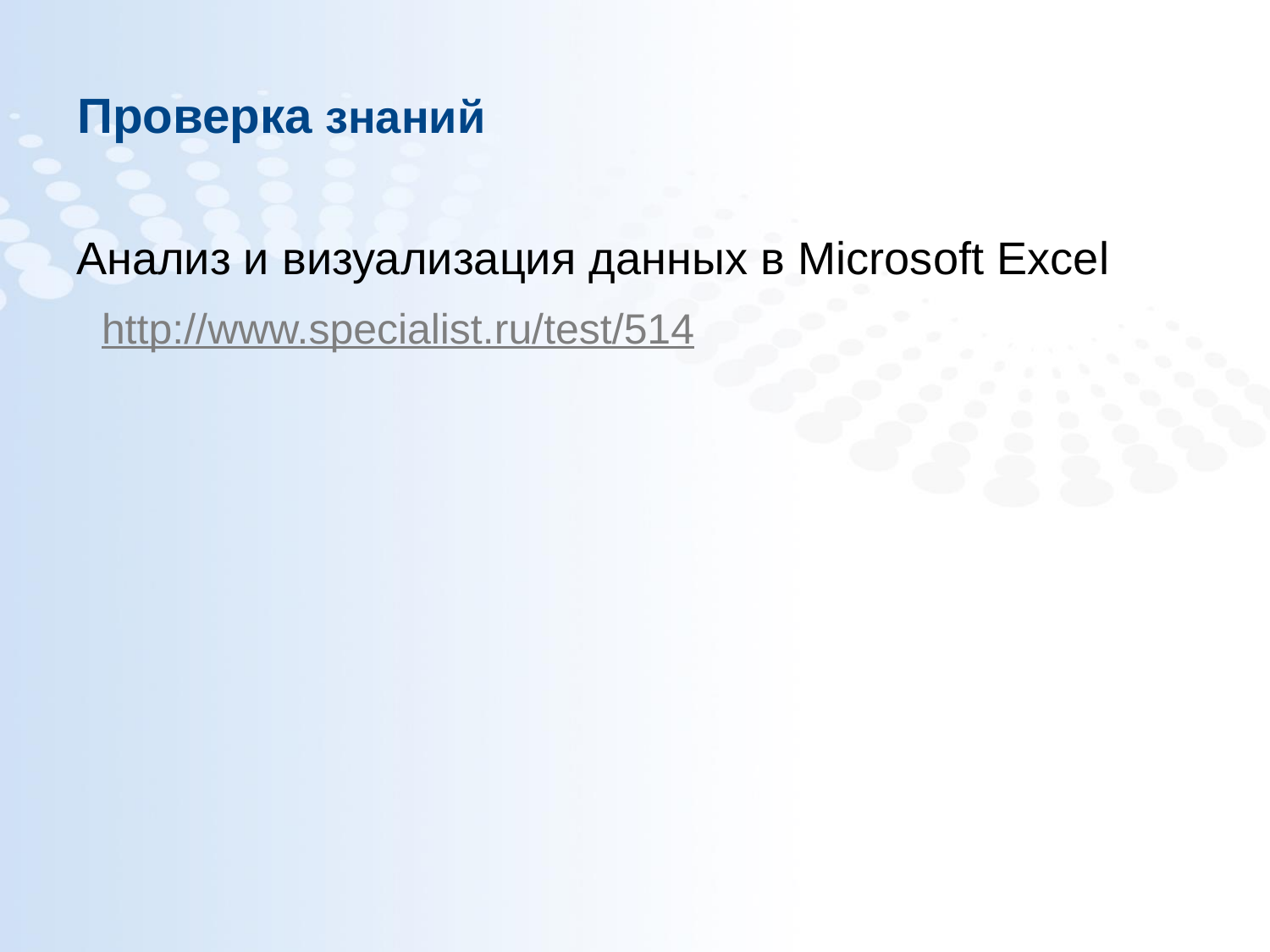

# Проверка знаний
Анализ и визуализация данных в Microsoft Excel
http://www.specialist.ru/test/514